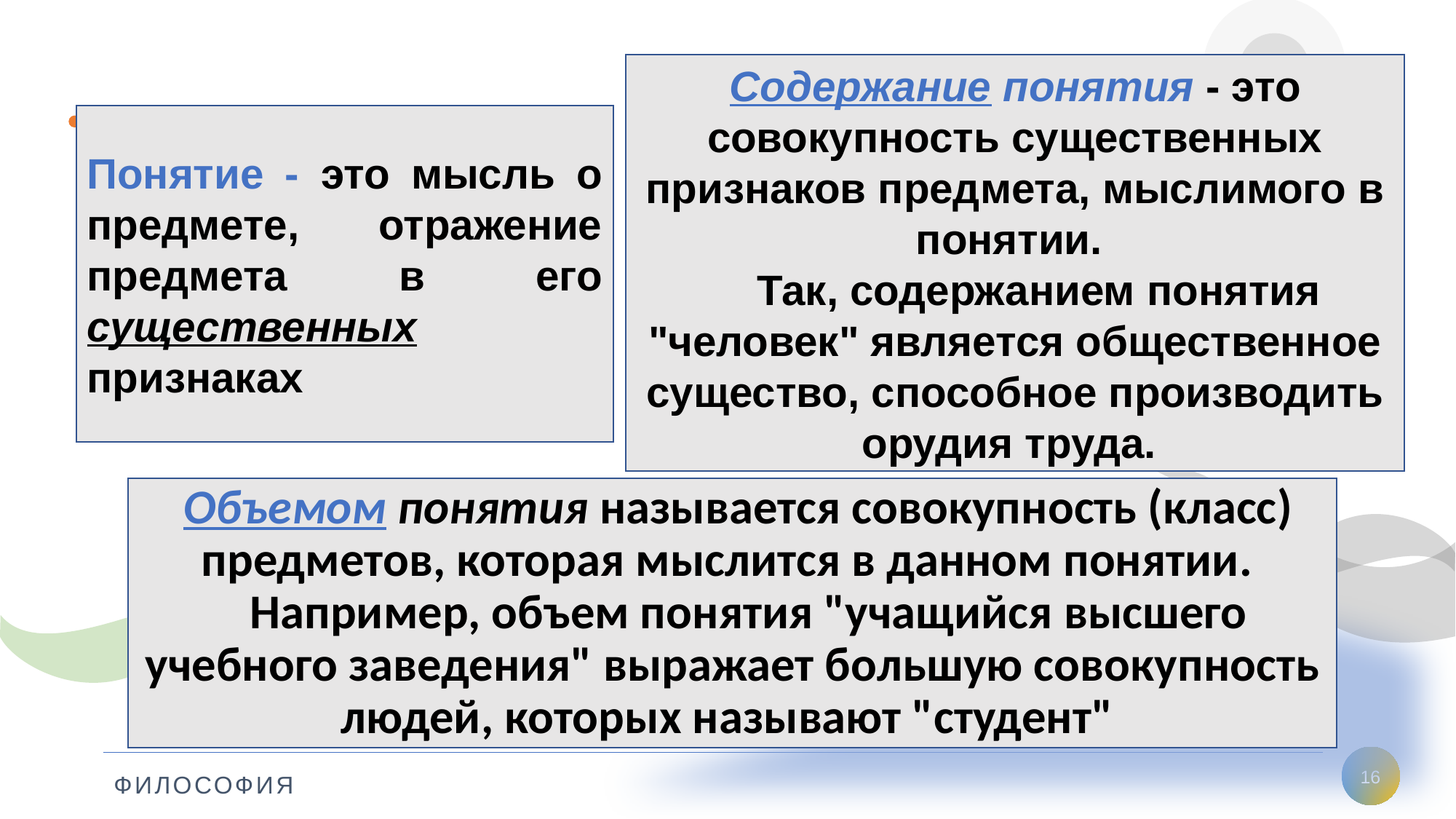

Содержание понятия - это совокупность существенных признаков предмета, мыслимого в понятии.
    Так, содержанием понятия "человек" является общественное существо, способное производить орудия труда.
Понятие - это мысль о предмете, отражение предмета в его существенных признаках

HSM
Т
0

 Объемом понятия называется совокупность (класс) предметов, которая мыслится в данном понятии.
   Например, объем понятия "учащийся высшего учебного заведения" выражает большую совокупность людей, которых называют "студент"

16